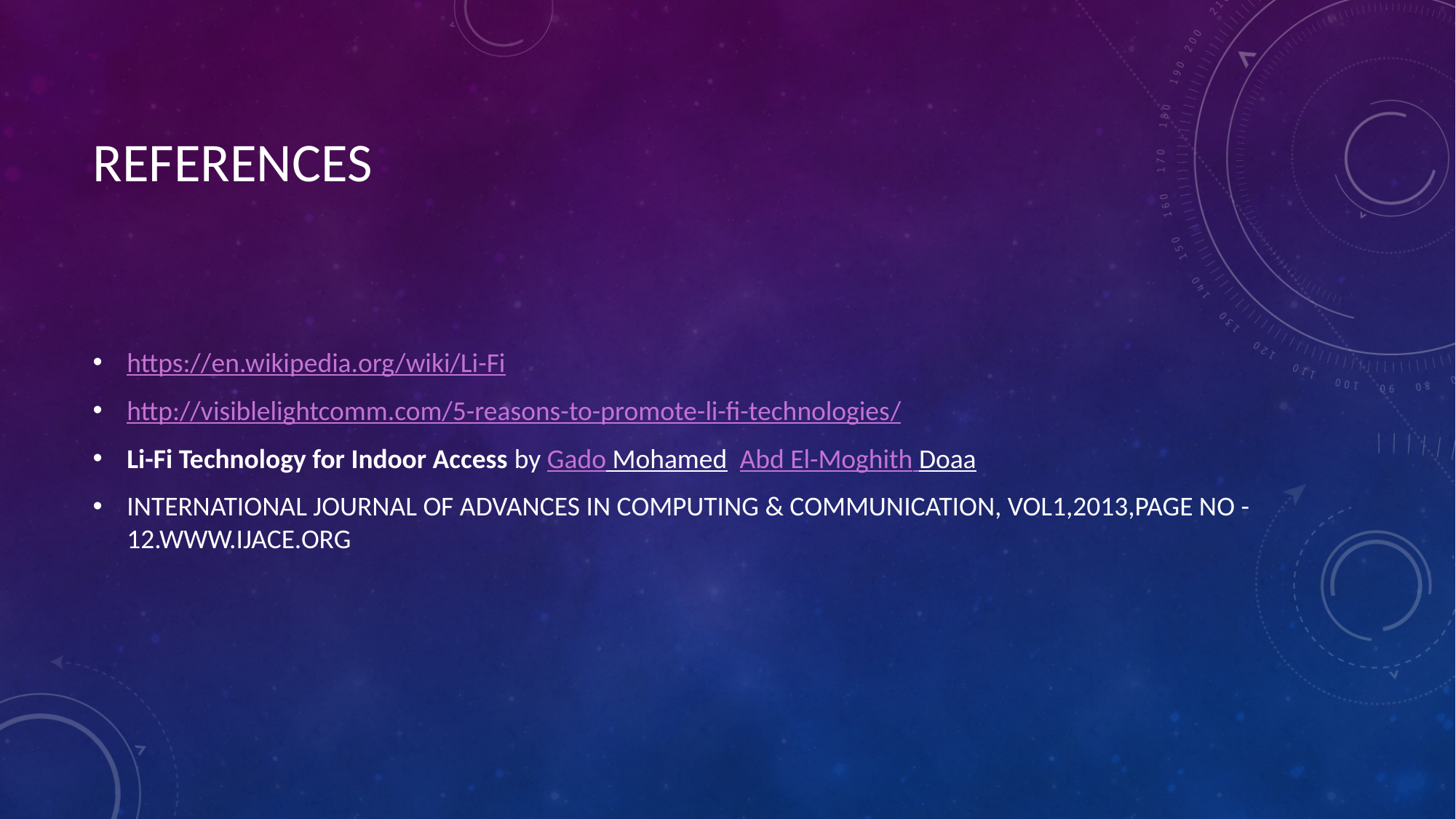

# REFERENCES
https://en.wikipedia.org/wiki/Li-Fi
http://visiblelightcomm.com/5-reasons-to-promote-li-fi-technologies/
Li-Fi Technology for Indoor Access by Gado Mohamed  Abd El-Moghith Doaa
INTERNATIONAL JOURNAL OF ADVANCES IN COMPUTING & COMMUNICATION, VOL1,2013,PAGE NO -12.WWW.IJACE.ORG